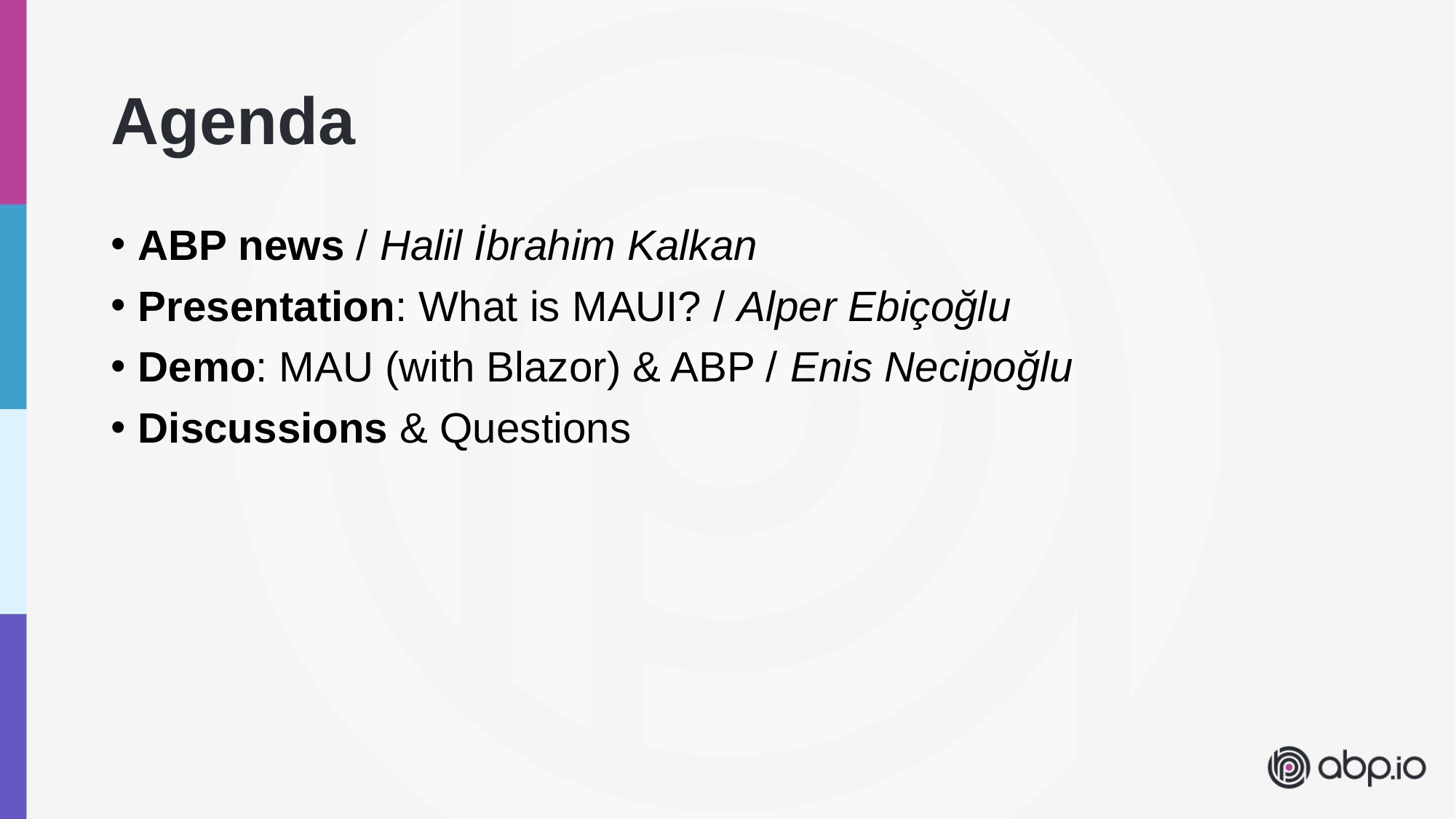

# Agenda
ABP news / Halil İbrahim Kalkan
Presentation: What is MAUI? / Alper Ebiçoğlu
Demo: MAU (with Blazor) & ABP / Enis Necipoğlu
Discussions & Questions